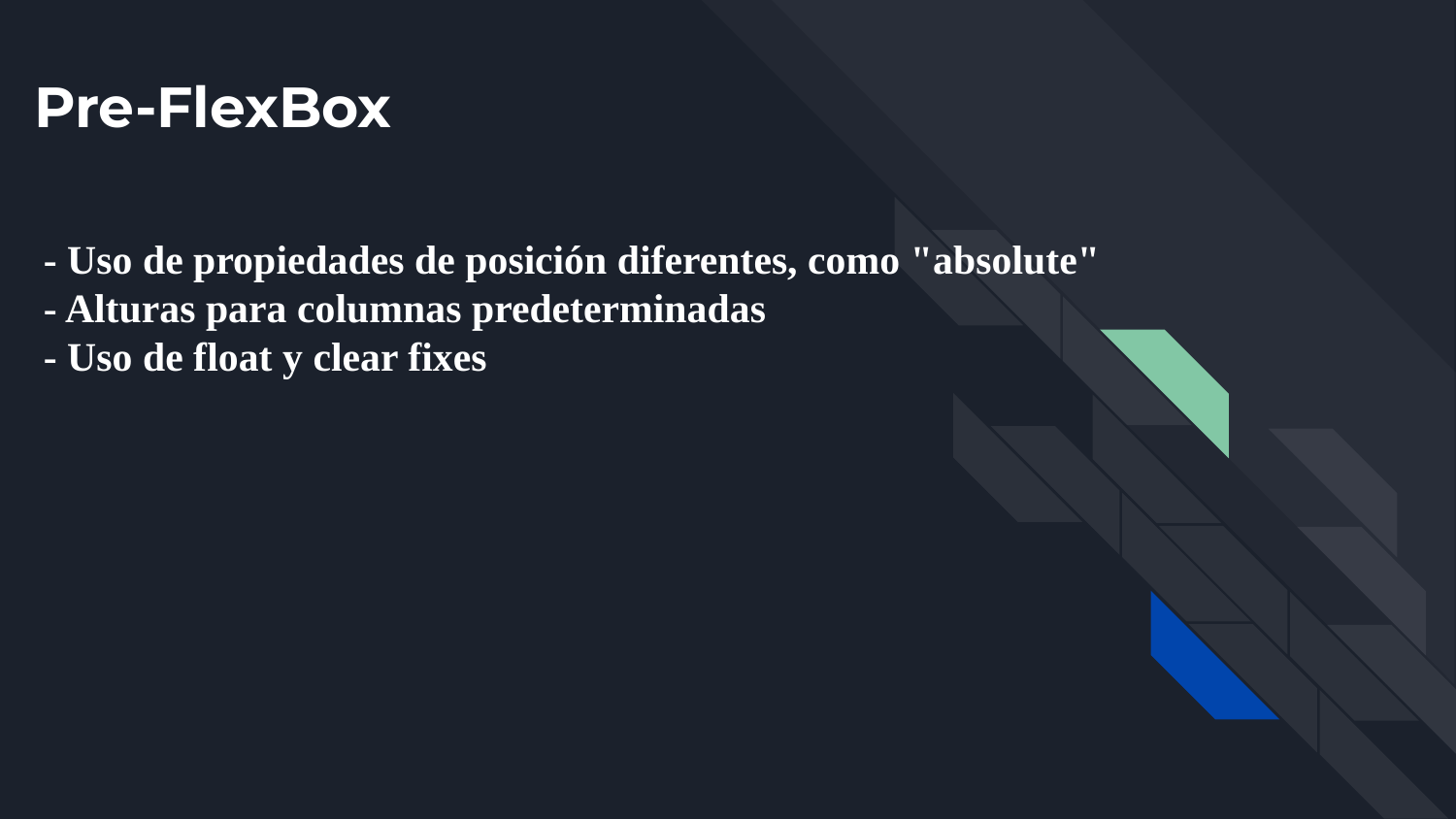

# Pre-FlexBox
- Uso de propiedades de posición diferentes, como "absolute"
- Alturas para columnas predeterminadas
- Uso de float y clear fixes